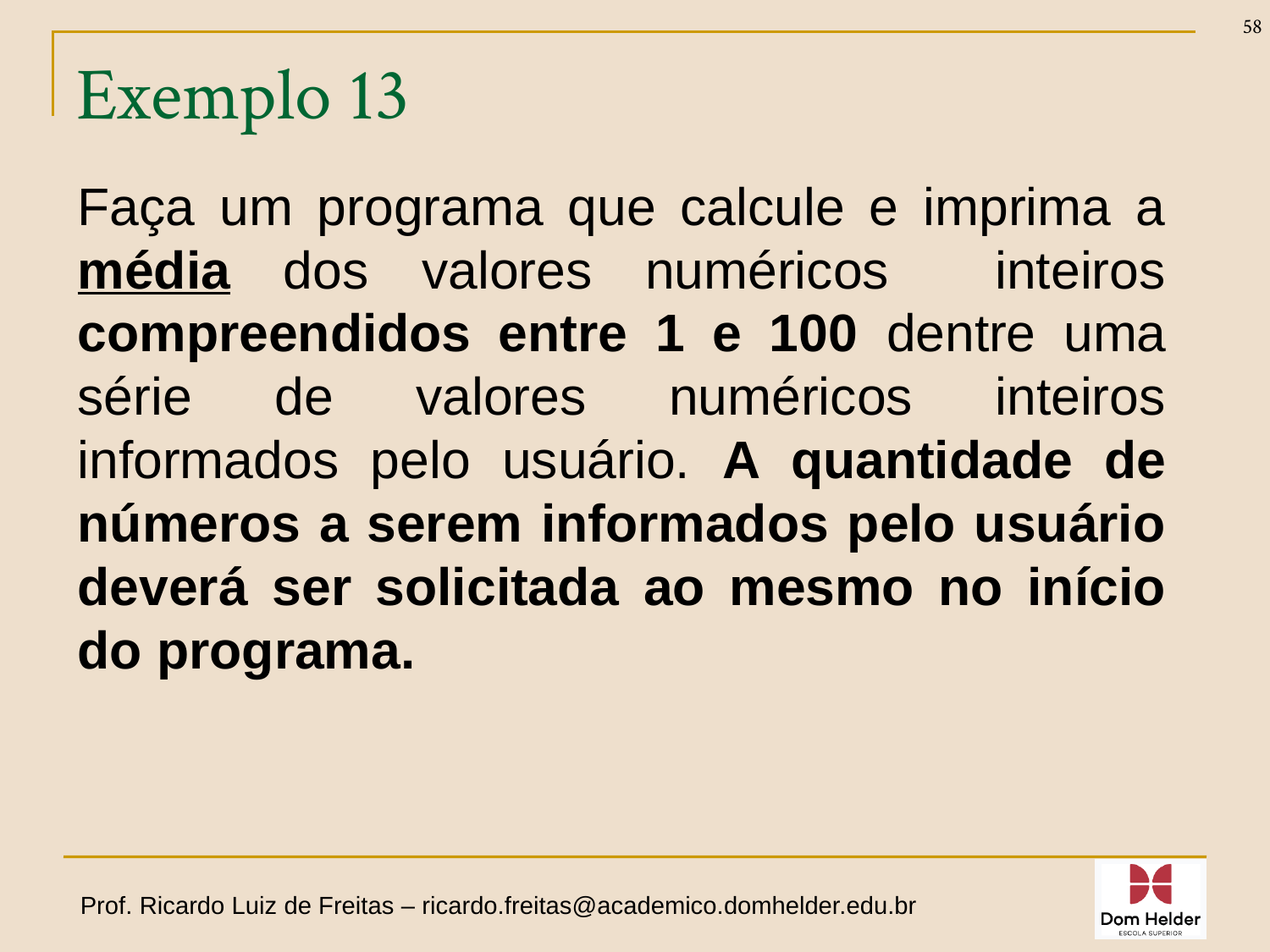

58
# Exemplo 13
Faça um programa que calcule e imprima a média dos valores numéricos  inteiros compreendidos entre 1 e 100 dentre uma série de valores numéricos inteiros informados pelo usuário. A quantidade de números a serem informados pelo usuário deverá ser solicitada ao mesmo no início do programa.